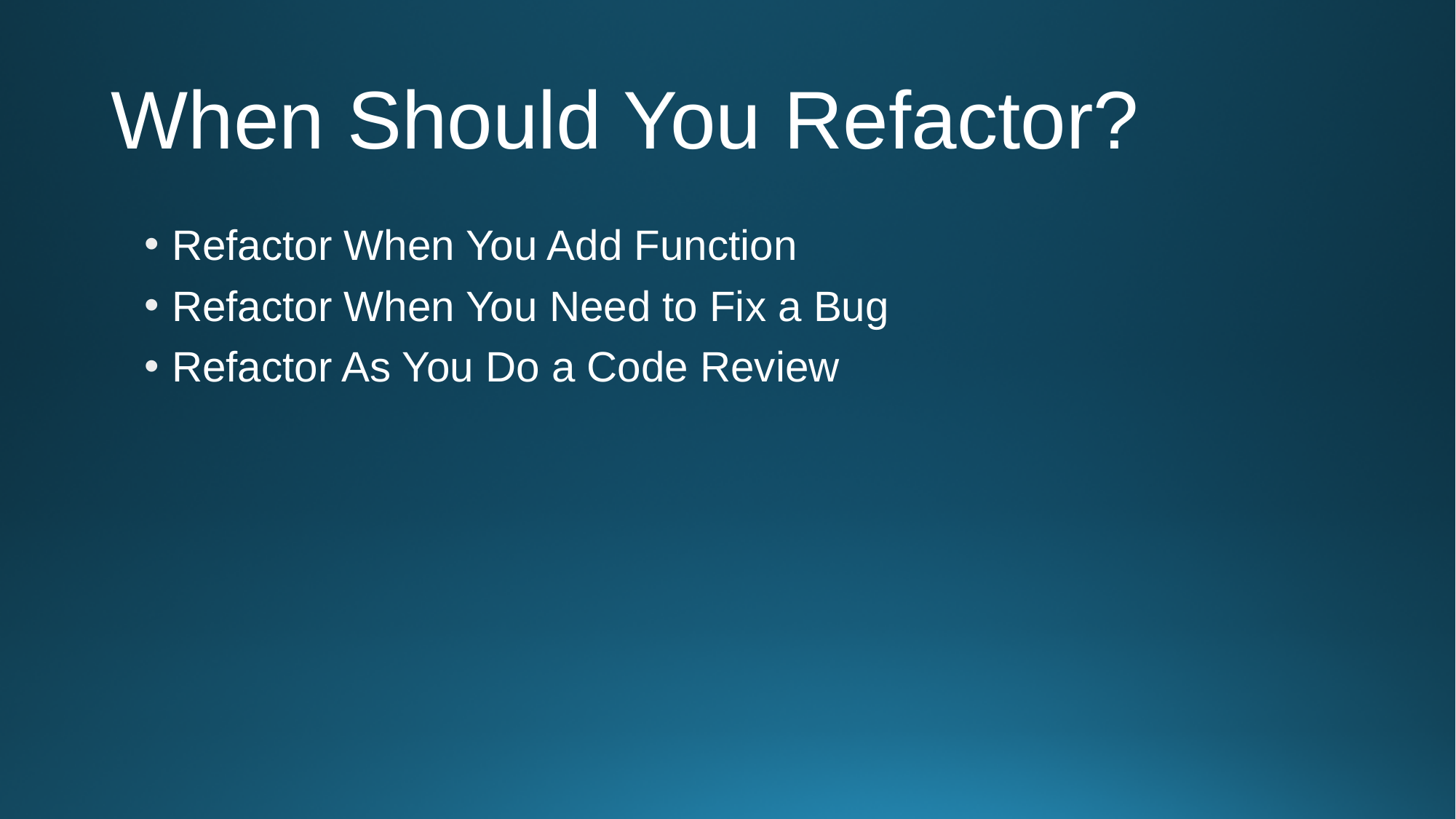

# When Should You Refactor?
Refactor When You Add Function
Refactor When You Need to Fix a Bug
Refactor As You Do a Code Review